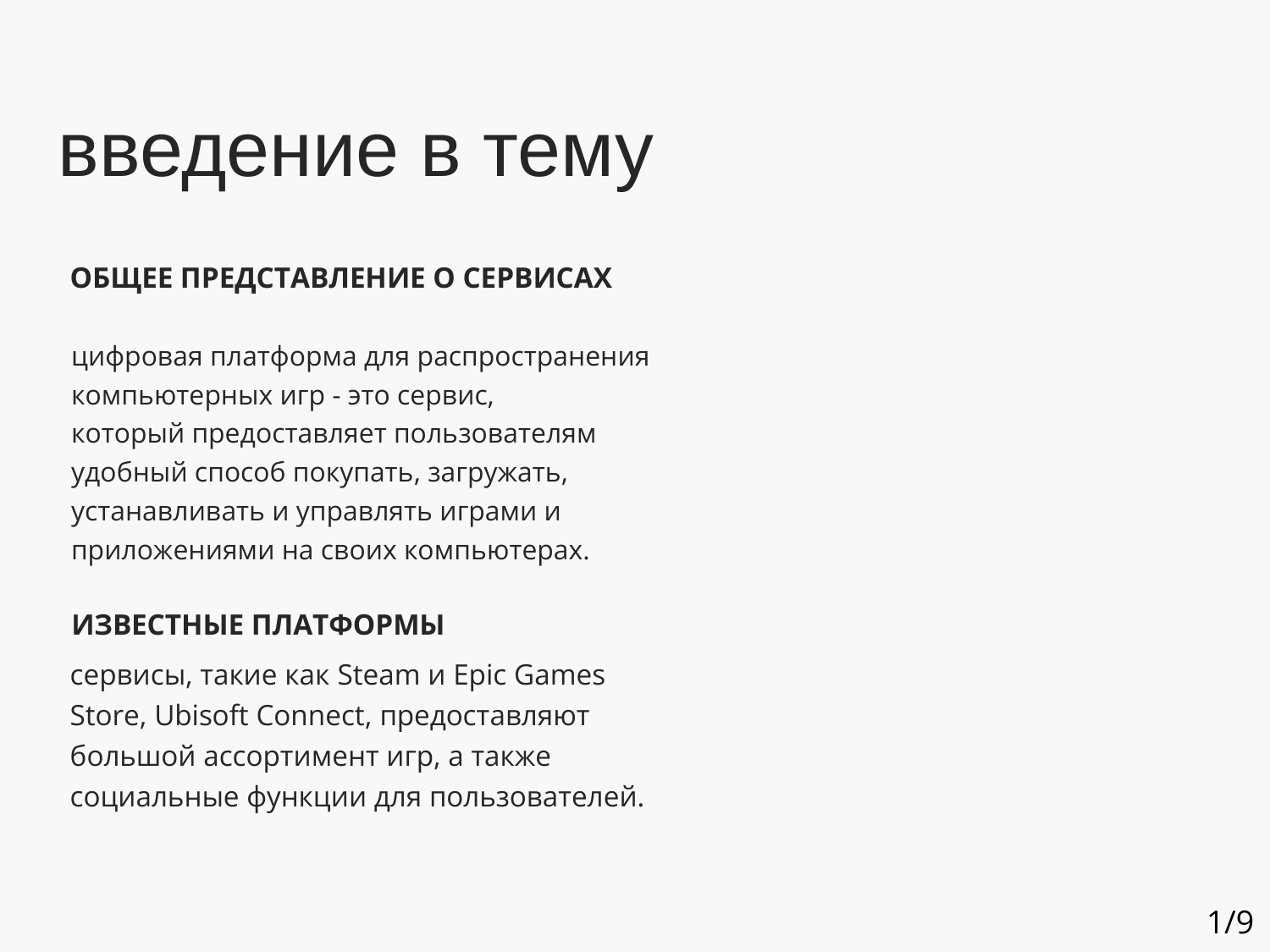

введение в тему
ОБЩЕЕ ПРЕДСТАВЛЕНИЕ О СЕРВИСАХ
цифровая платформа для распространения компьютерных игр - это сервис, который предоставляет пользователям удобный способ покупать, загружать, устанавливать и управлять играми и приложениями на своих компьютерах.
ИЗВЕСТНЫЕ ПЛАТФОРМЫ
сервисы, такие как Steam и Epic Games Store, Ubisoft Connect, предоставляют большой ассортимент игр, а также социальные функции для пользователей.

1/9